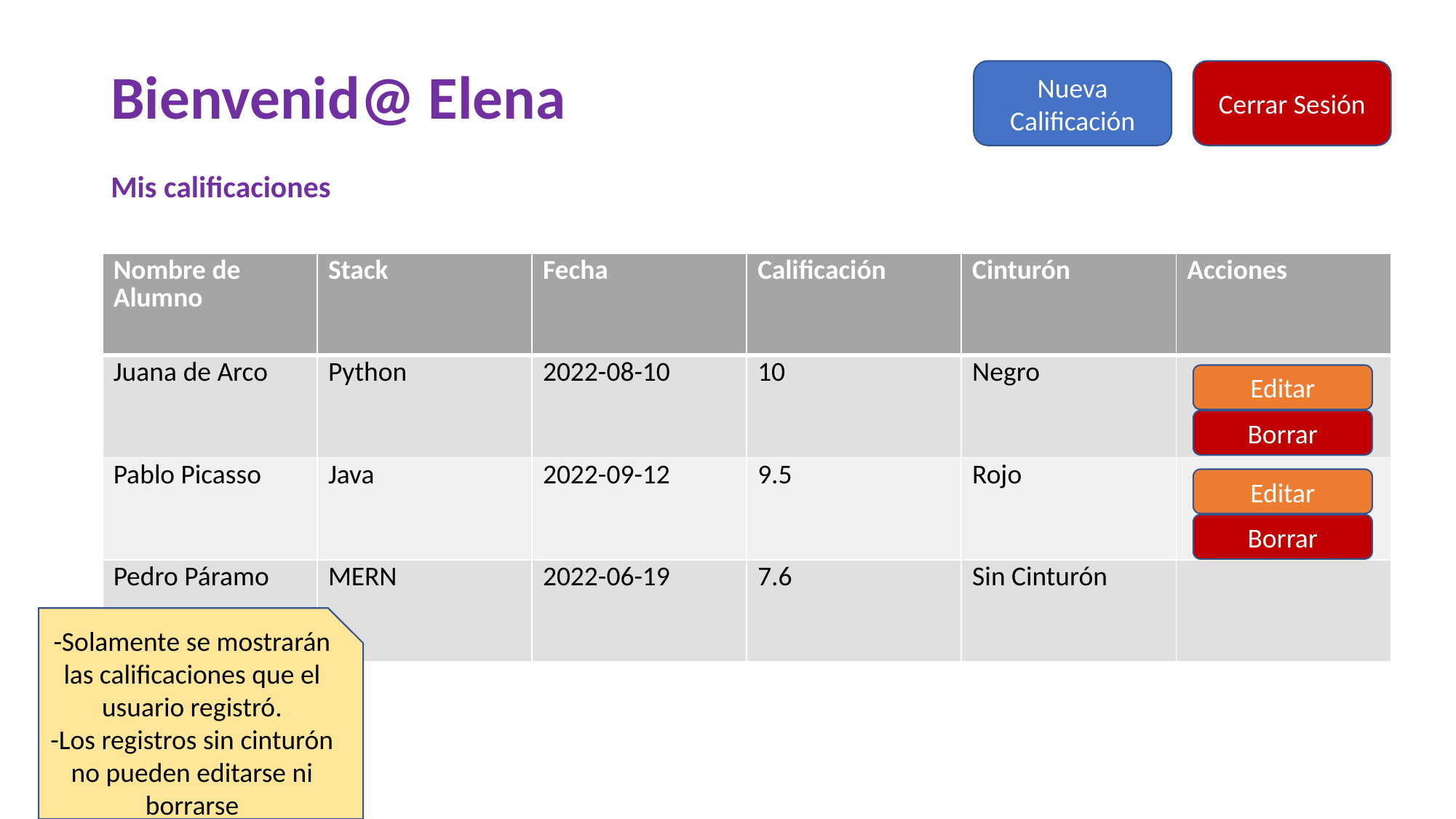

Bienvenid@ Elena

Mis calificaciones
Nueva Calificación
Cerrar Sesión
| Nombre de Alumno | Stack | Fecha | Calificación | Cinturón | Acciones |
| --- | --- | --- | --- | --- | --- |
| Juana de Arco | Python | 2022-08-10 | 10 | Negro |  |
| Pablo Picasso | Java | 2022-09-12 | 9.5 | Rojo |  |
| Pedro Páramo | MERN | 2022-06-19 | 7.6 | Sin Cinturón |  |
Editar
Borrar
Editar
Borrar
-Solamente se mostrarán las calificaciones que el usuario registró.
-Los registros sin cinturón no pueden editarse ni borrarse